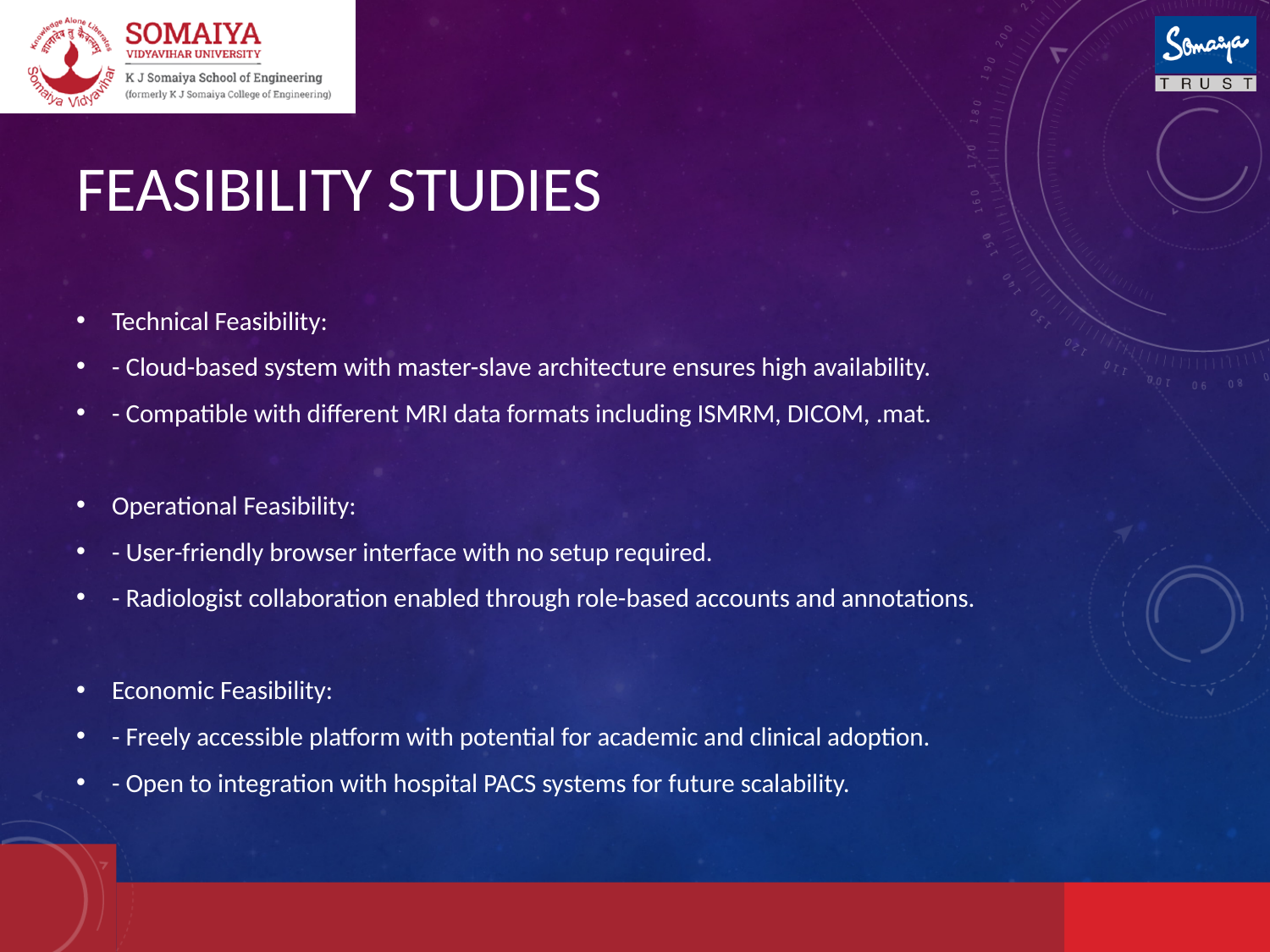

# Feasibility Studies
Technical Feasibility:
- Cloud-based system with master-slave architecture ensures high availability.
- Compatible with different MRI data formats including ISMRM, DICOM, .mat.

Operational Feasibility:
- User-friendly browser interface with no setup required.
- Radiologist collaboration enabled through role-based accounts and annotations.

Economic Feasibility:
- Freely accessible platform with potential for academic and clinical adoption.
- Open to integration with hospital PACS systems for future scalability.